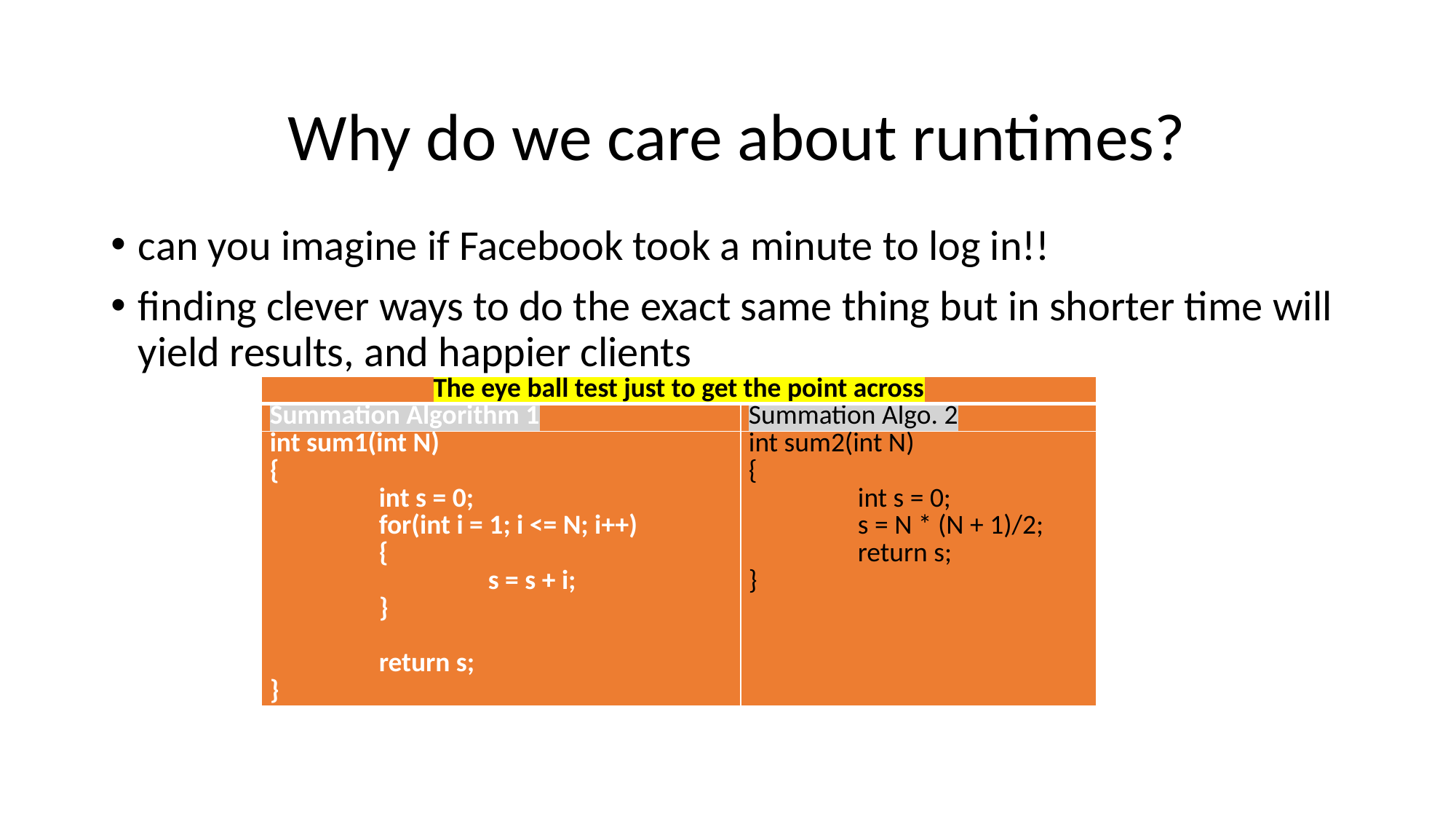

# Why do we care about runtimes?
can you imagine if Facebook took a minute to log in!!
finding clever ways to do the exact same thing but in shorter time will yield results, and happier clients

| The eye ball test just to get the point across |  |
| --- | --- |
| Summation Algorithm 1 | Summation Algo. 2 |
| int sum1(int N) { int s = 0; for(int i = 1; i <= N; i++) { s = s + i; } return s; } | int sum2(int N) { int s = 0; s = N \* (N + 1)/2; return s; } |